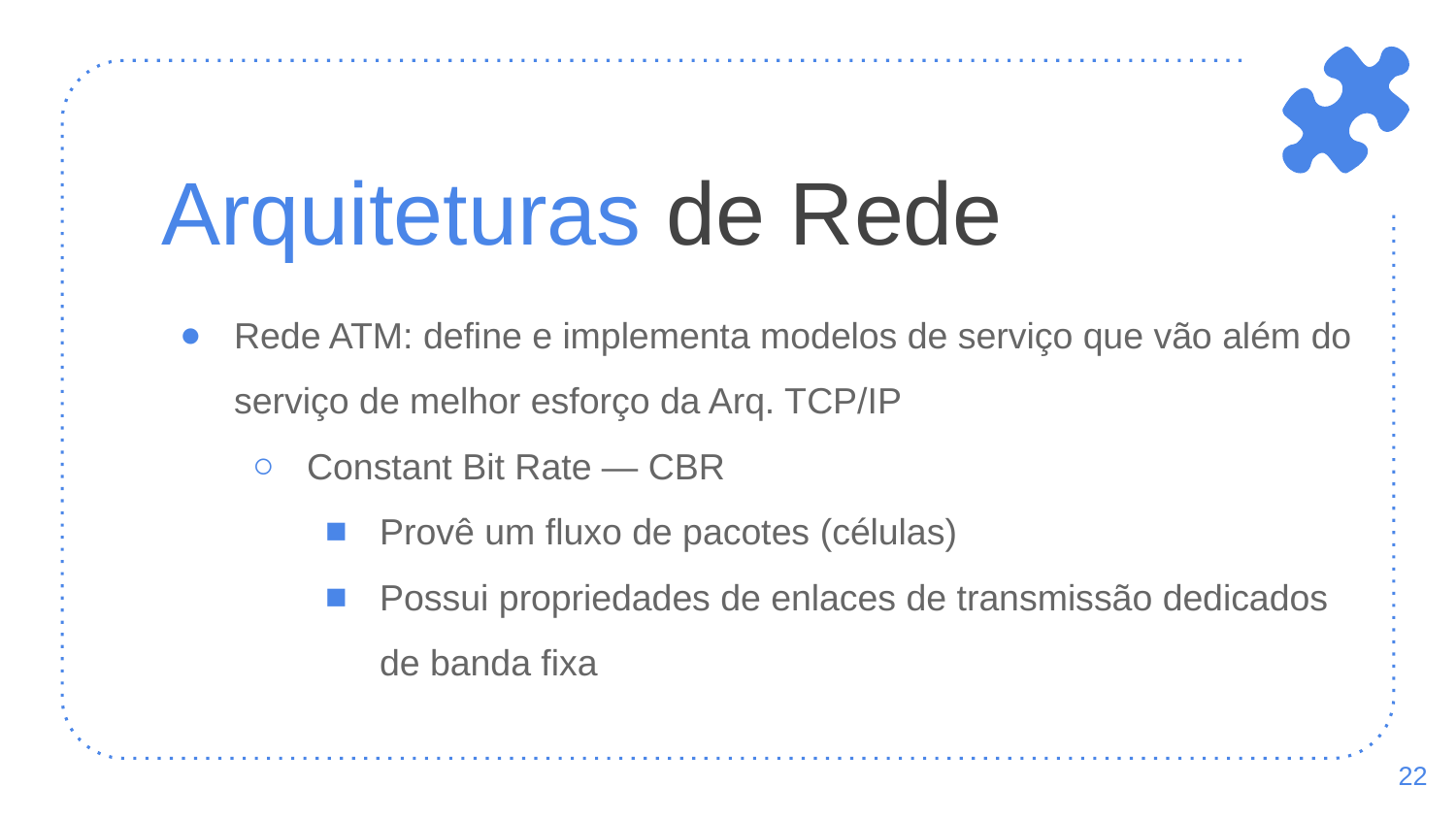

# Arquiteturas de Rede
Rede ATM: define e implementa modelos de serviço que vão além do serviço de melhor esforço da Arq. TCP/IP
Constant Bit Rate — CBR
Provê um fluxo de pacotes (células)
Possui propriedades de enlaces de transmissão dedicados de banda fixa
22